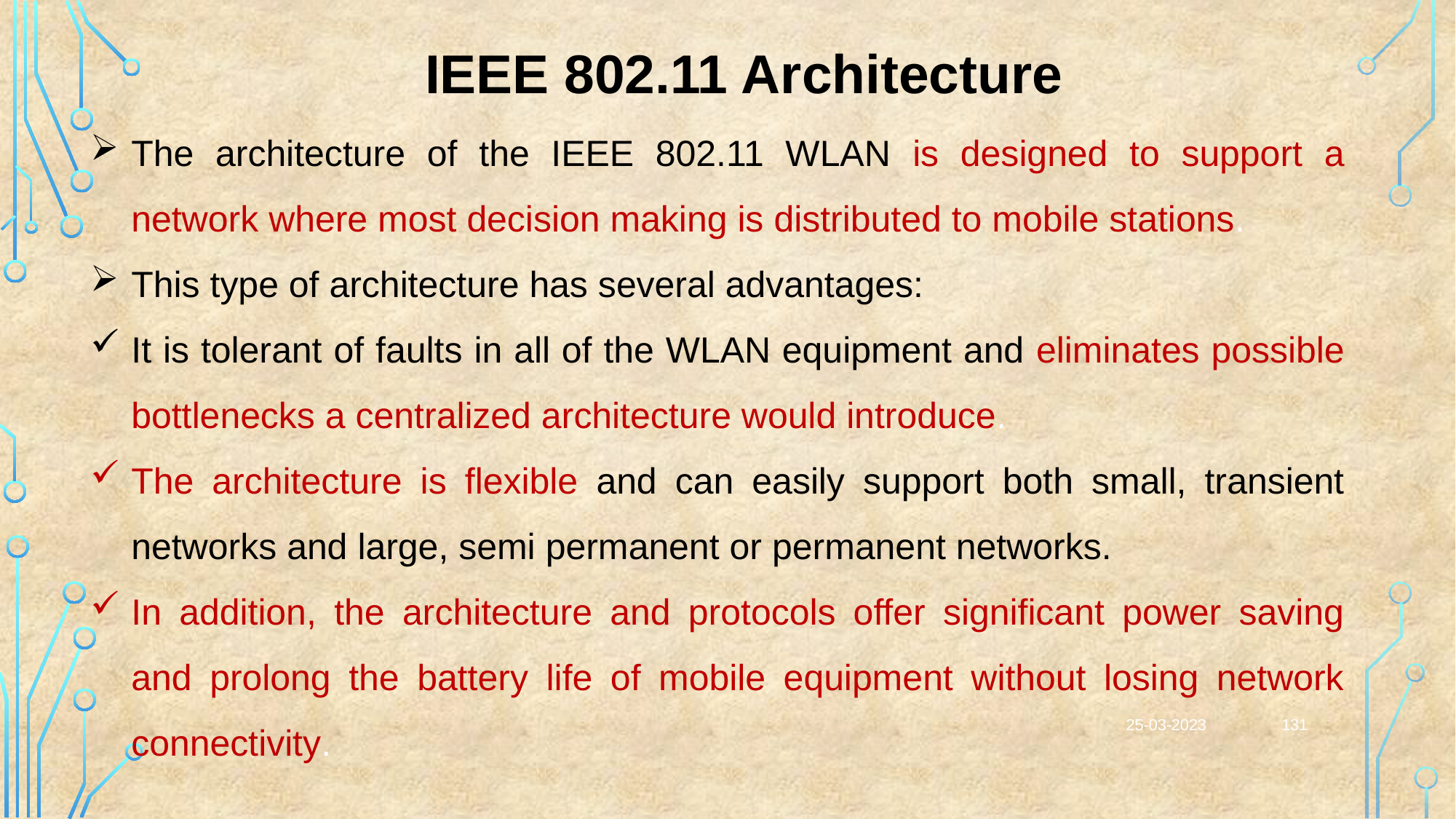

IEEE 802.11 Architecture
The architecture of the IEEE 802.11 WLAN is designed to support a network where most decision making is distributed to mobile stations.
This type of architecture has several advantages:
It is tolerant of faults in all of the WLAN equipment and eliminates possible bottlenecks a centralized architecture would introduce.
The architecture is flexible and can easily support both small, transient networks and large, semi permanent or permanent networks.
In addition, the architecture and protocols offer significant power saving and prolong the battery life of mobile equipment without losing network connectivity.
131
25-03-2023